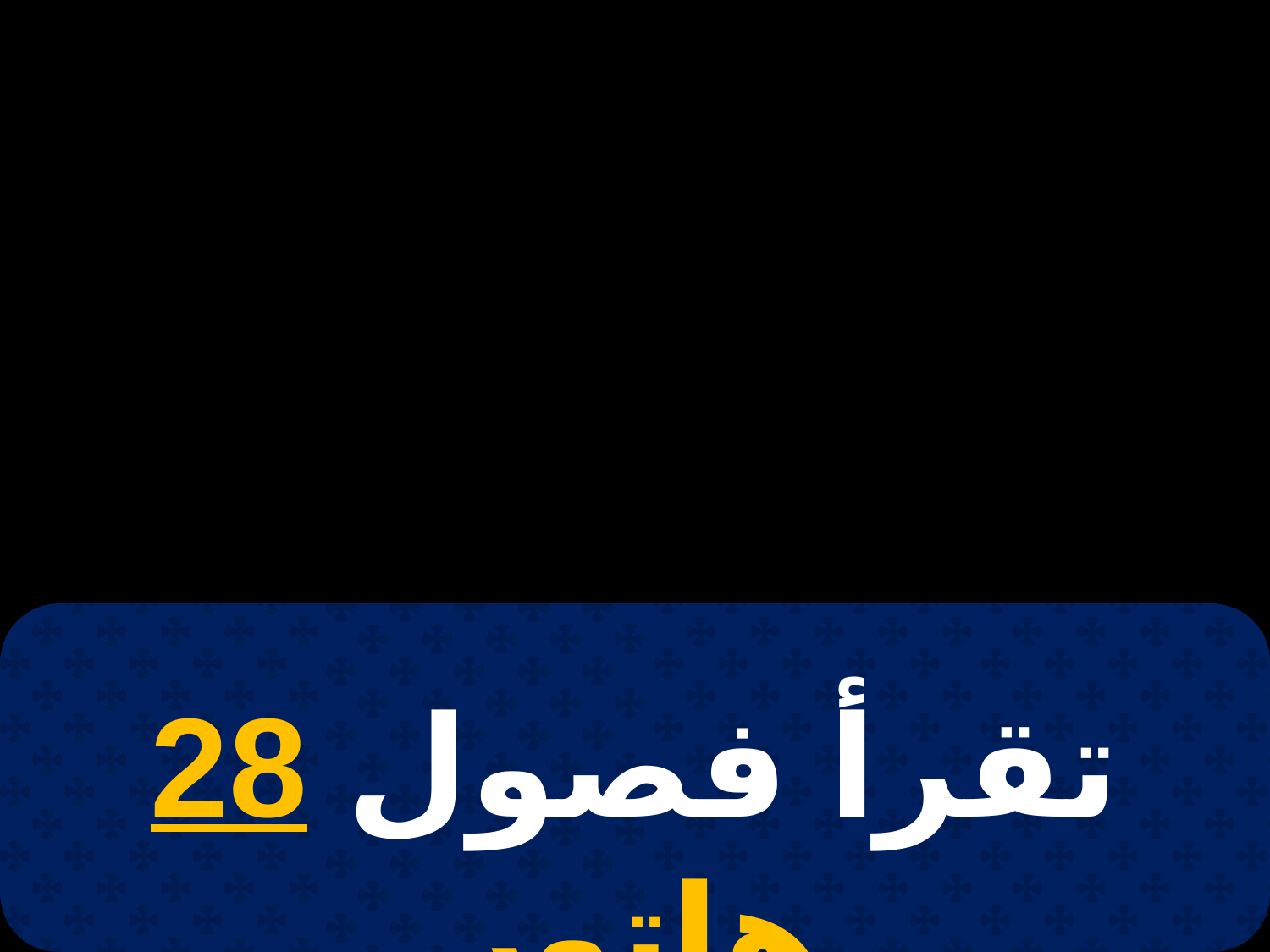

# 17 برمهات
تقرأ فصول 28 هاتور